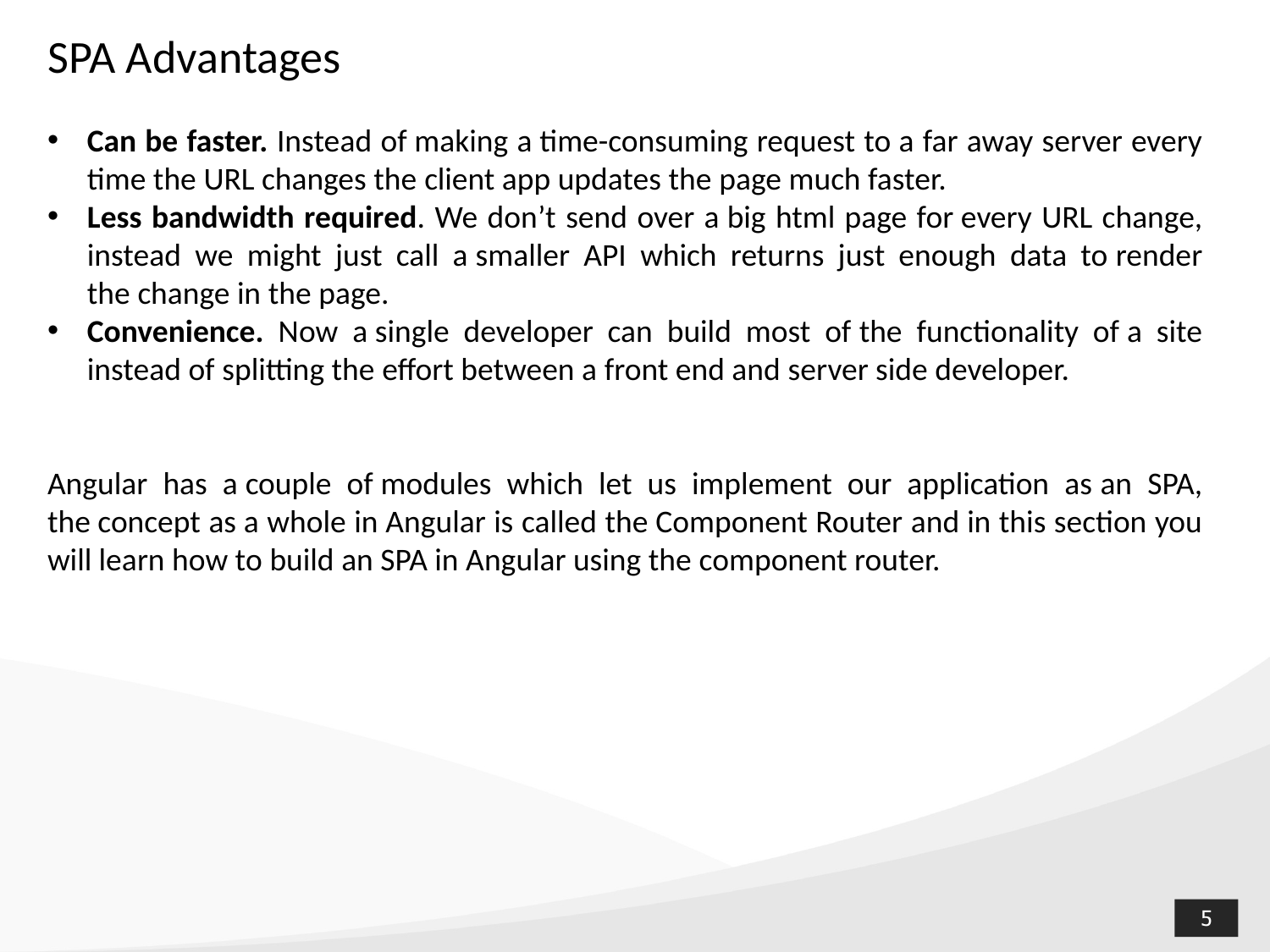

# SPA Advantages
Can be faster. Instead of making a time-consuming request to a far away server every time the URL changes the client app updates the page much faster.
Less bandwidth required. We don’t send over a big html page for every URL change, instead we might just call a smaller API which returns just enough data to render the change in the page.
Convenience. Now a single developer can build most of the functionality of a site instead of splitting the effort between a front end and server side developer.

Angular has a couple of modules which let us implement our application as an SPA, the concept as a whole in Angular is called the Component Router and in this section you will learn how to build an SPA in Angular using the component router.